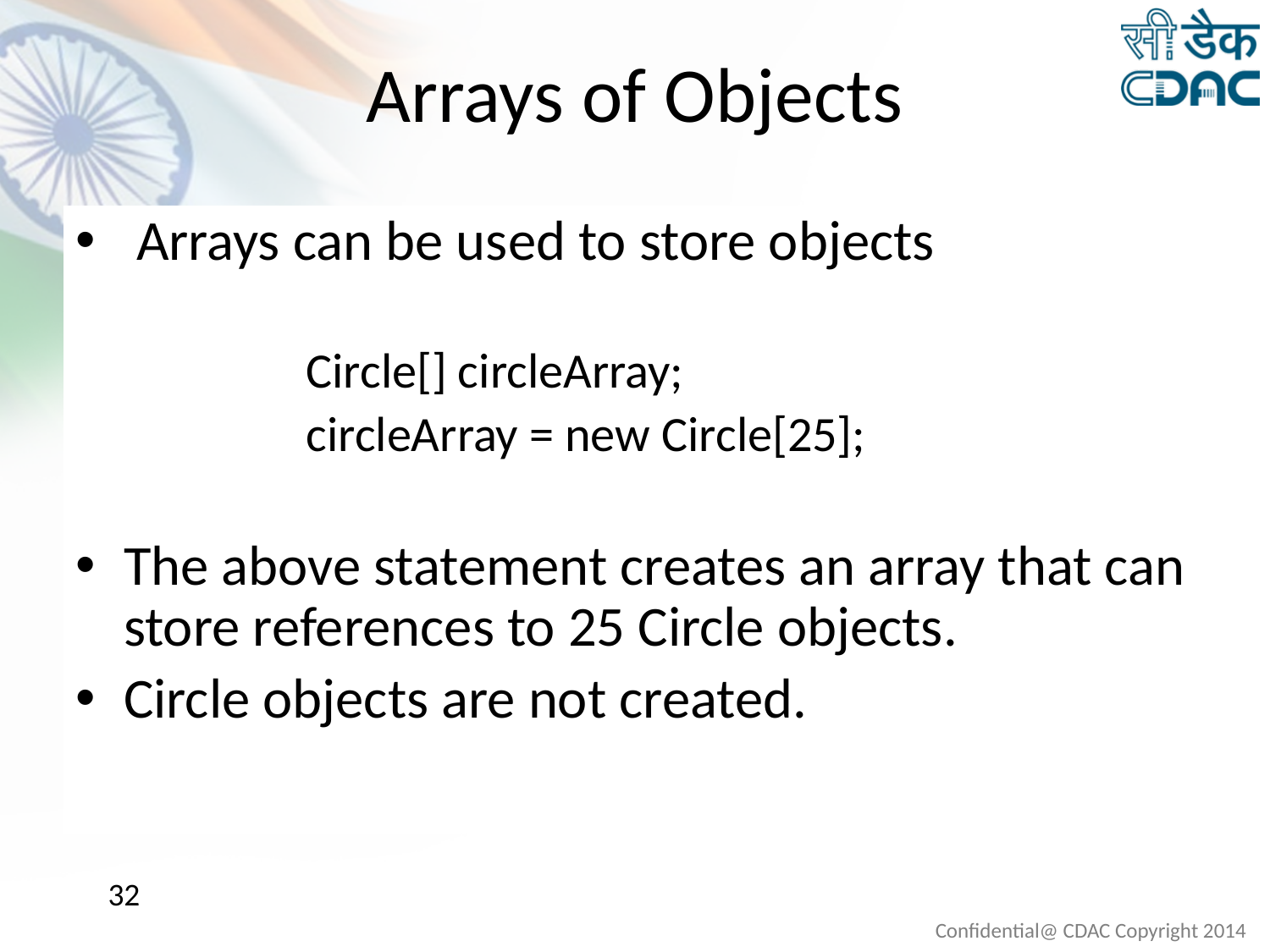

# Arrays of Objects
 Arrays can be used to store objects

		Circle[] circleArray;
		circleArray = new Circle[25];

The above statement creates an array that can store references to 25 Circle objects.
Circle objects are not created.

32